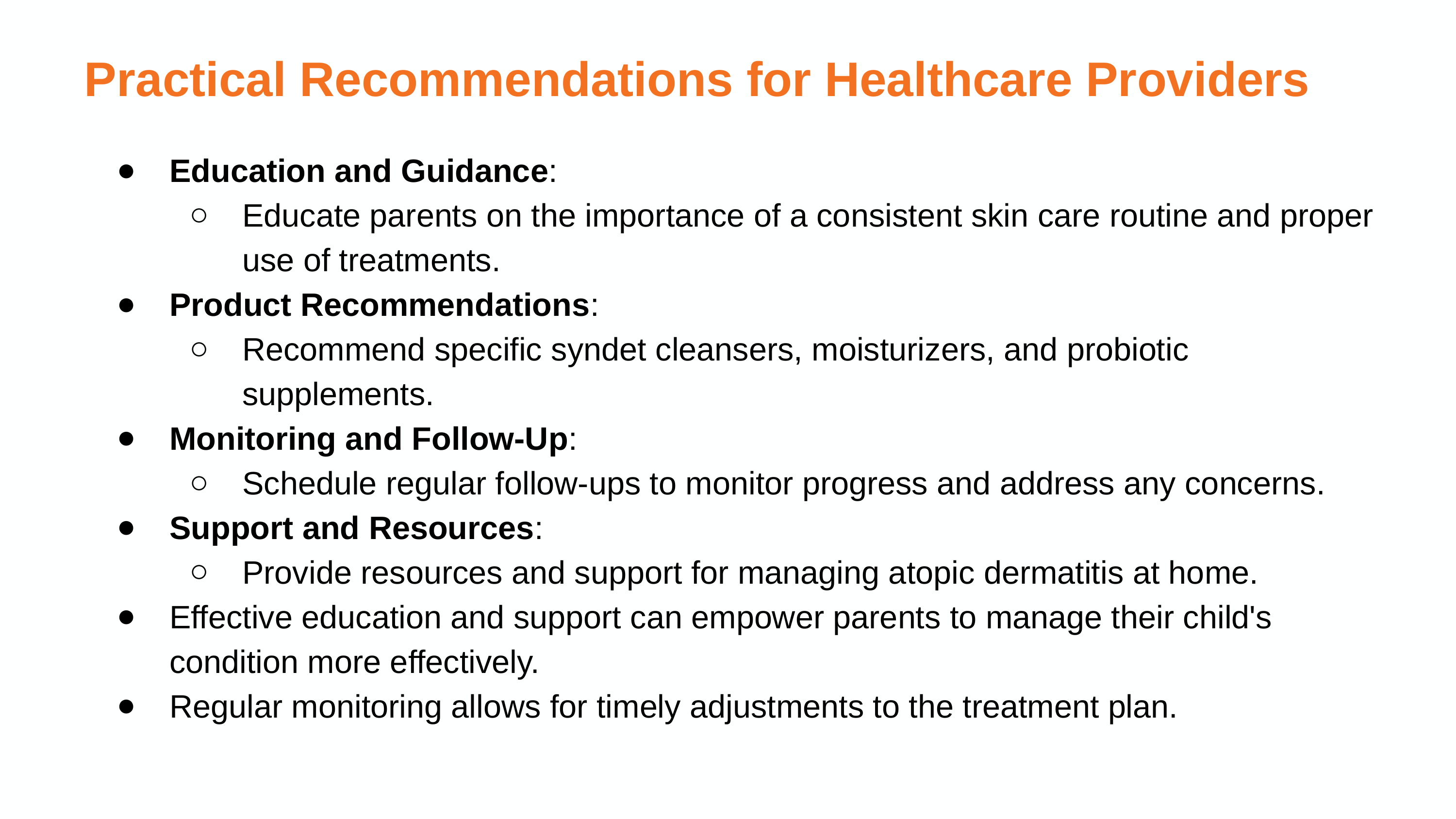

Practical Recommendations for Healthcare Providers

Education and Guidance:
Educate parents on the importance of a consistent skin care routine and proper use of treatments.
Product Recommendations:
Recommend specific syndet cleansers, moisturizers, and probiotic supplements.
Monitoring and Follow-Up:
Schedule regular follow-ups to monitor progress and address any concerns.
Support and Resources:
Provide resources and support for managing atopic dermatitis at home.
Effective education and support can empower parents to manage their child's condition more effectively.
Regular monitoring allows for timely adjustments to the treatment plan.